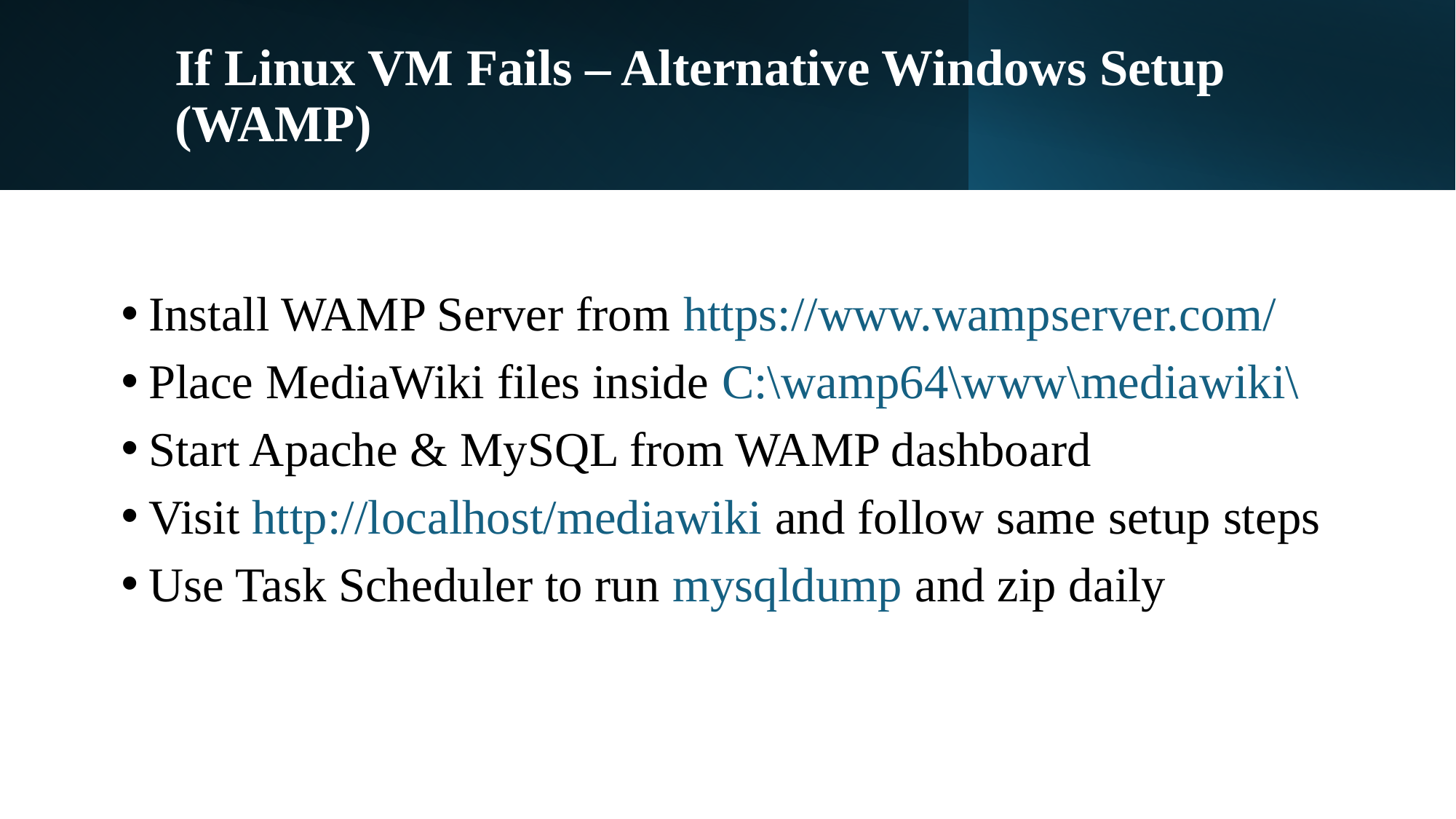

# If Linux VM Fails – Alternative Windows Setup (WAMP)
Install WAMP Server from https://www.wampserver.com/
Place MediaWiki files inside C:\wamp64\www\mediawiki\
Start Apache & MySQL from WAMP dashboard
Visit http://localhost/mediawiki and follow same setup steps
Use Task Scheduler to run mysqldump and zip daily